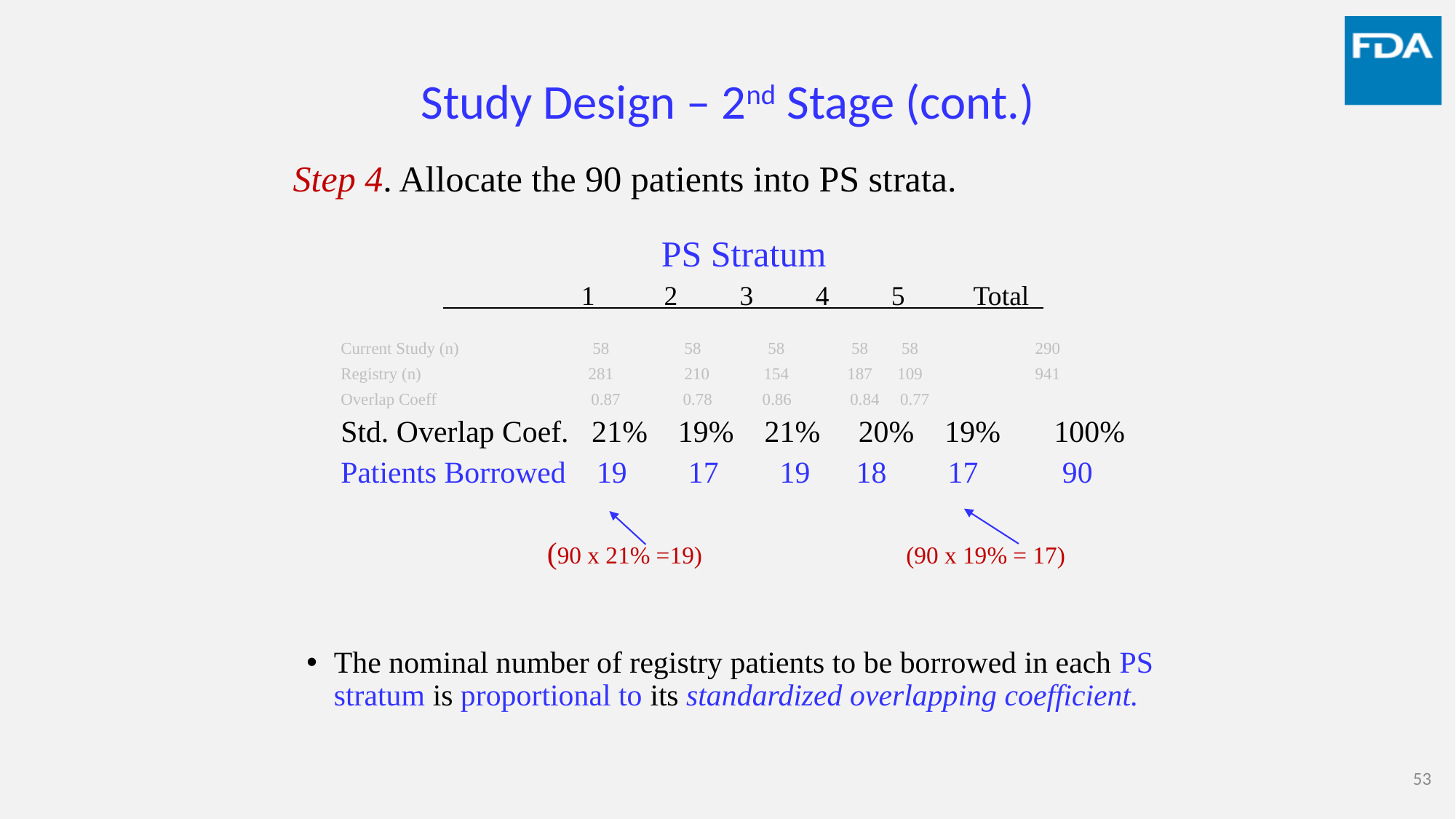

# Study Design – 2nd Stage (cont.)
Step 4. Allocate the 90 patients into PS strata.

                        PS Stratum
                    1          2         3         4         5          Total

Current Study (n)                                58                  58                58                58        58                            290
Registry (n)                                        281                 210             154              187      109                           941
Overlap Coeff                                     0.87               0.78            0.86              0.84     0.77
Std. Overlap Coef.   21%    19%    21%     20%    19%       100%
Patients Borrowed    19        17        19      18        17           90

                           (90 x 21% =19)                                  (90 x 19% = 17)

The nominal number of registry patients to be borrowed in each PS stratum is proportional to its standardized overlapping coefficient.

53